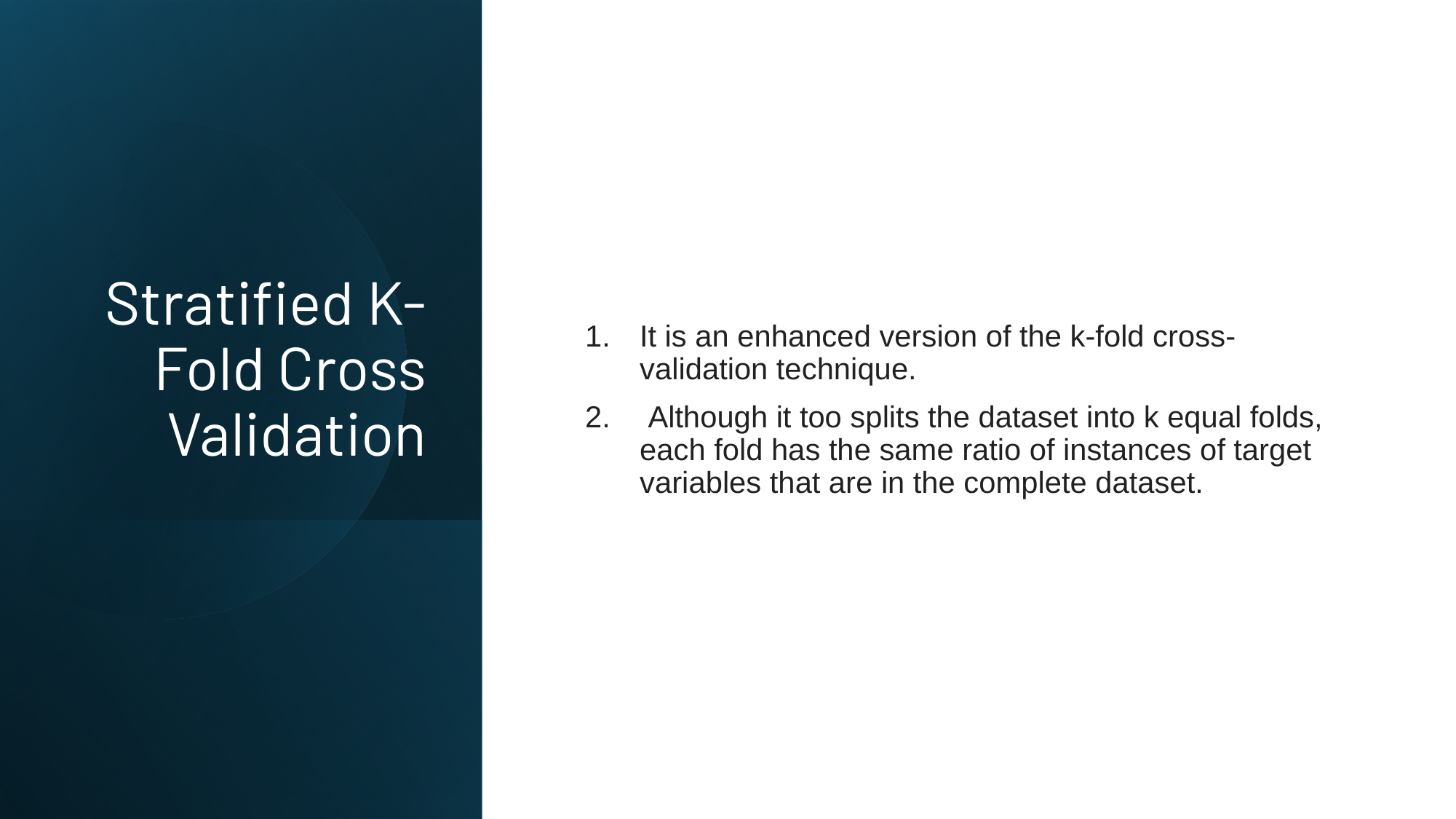

# Stratified K-Fold Cross Validation

It is an enhanced version of the k-fold cross-validation technique.
 Although it too splits the dataset into k equal folds, each fold has the same ratio of instances of target variables that are in the complete dataset.